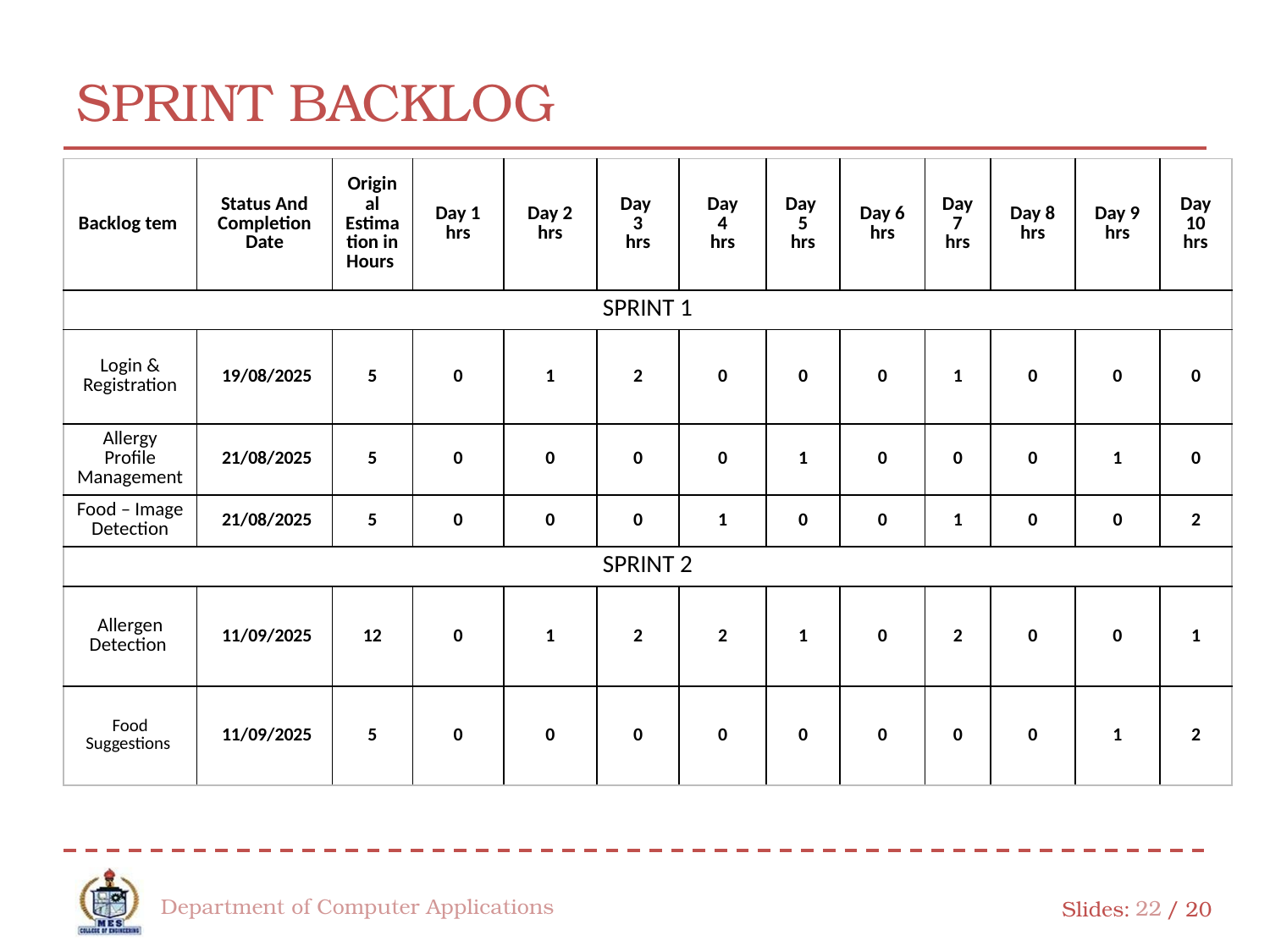

# SPRINT BACKLOG
| Backlog tem | Status And Completion Date | Original Estimation in Hours | Day 1 hrs | Day 2 hrs | Day 3 hrs | Day 4 hrs | Day 5 hrs | Day 6 hrs | Day 7 hrs | Day 8 hrs | Day 9 hrs | Day 10 hrs |
| --- | --- | --- | --- | --- | --- | --- | --- | --- | --- | --- | --- | --- |
| SPRINT 1 |  |  |  |  |  |  |  |  |  |  |  |  |
| Login & Registration | 19/08/2025 | 5 | 0 | 1 | 2 | 0 | 0 | 0 | 1 | 0 | 0 | 0 |
| Allergy Profile Management | 21/08/2025 | 5 | 0 | 0 | 0 | 0 | 1 | 0 | 0 | 0 | 1 | 0 |
| Food – Image Detection | 21/08/2025 | 5 | 0 | 0 | 0 | 1 | 0 | 0 | 1 | 0 | 0 | 2 |
| SPRINT 2 |  |  |  |  |  |  |  |  |  |  |  |  |
| Allergen Detection | 11/09/2025 | 12 | 0 | 1 | 2 | 2 | 1 | 0 | 2 | 0 | 0 | 1 |
| Food Suggestions | 11/09/2025 | 5 | 0 | 0 | 0 | 0 | 0 | 0 | 0 | 0 | 1 | 2 |
Department of Computer Applications
22